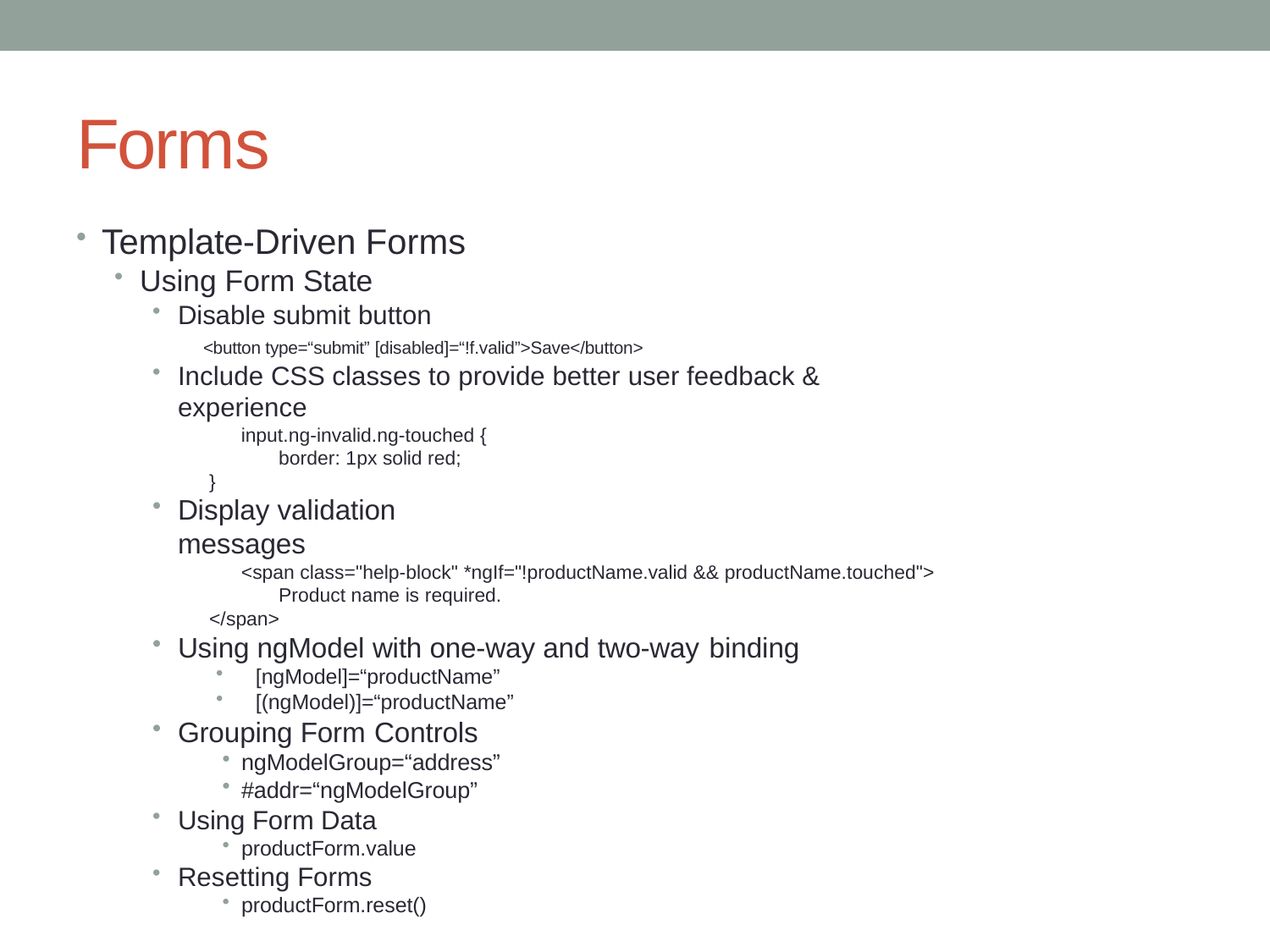

# Forms
Template-Driven Forms
Using Form State
Disable submit button
<button type=“submit” [disabled]=“!f.valid”>Save</button>
Include CSS classes to provide better user feedback & experience
input.ng-invalid.ng-touched {  border: 1px solid red;
}
Display validation messages
<span class="help-block" *ngIf="!productName.valid && productName.touched">  Product name is required.
</span>
Using ngModel with one-way and two-way binding
[ngModel]=“productName”
[(ngModel)]=“productName”
Grouping Form Controls
ngModelGroup=“address”
#addr=“ngModelGroup”
Using Form Data
productForm.value
Resetting Forms
productForm.reset()